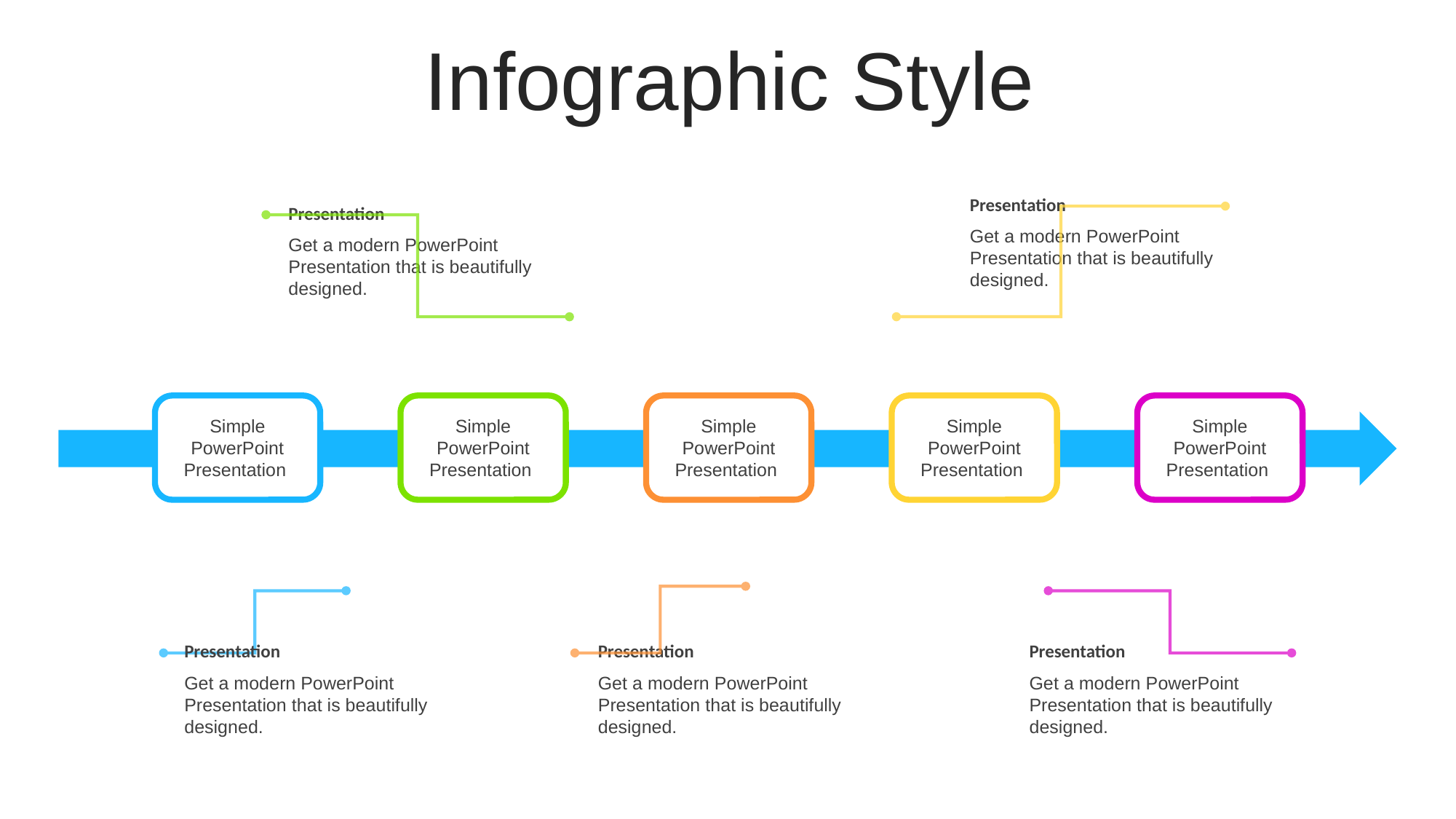

Infographic Style
Presentation
Get a modern PowerPoint  Presentation that is beautifully designed.
Presentation
Get a modern PowerPoint  Presentation that is beautifully designed.

Simple PowerPoint Presentation
Simple PowerPoint Presentation
Simple PowerPoint Presentation
Simple PowerPoint Presentation
Simple PowerPoint Presentation

Presentation
Get a modern PowerPoint  Presentation that is beautifully designed.
Presentation
Get a modern PowerPoint  Presentation that is beautifully designed.
Presentation
Get a modern PowerPoint  Presentation that is beautifully designed.